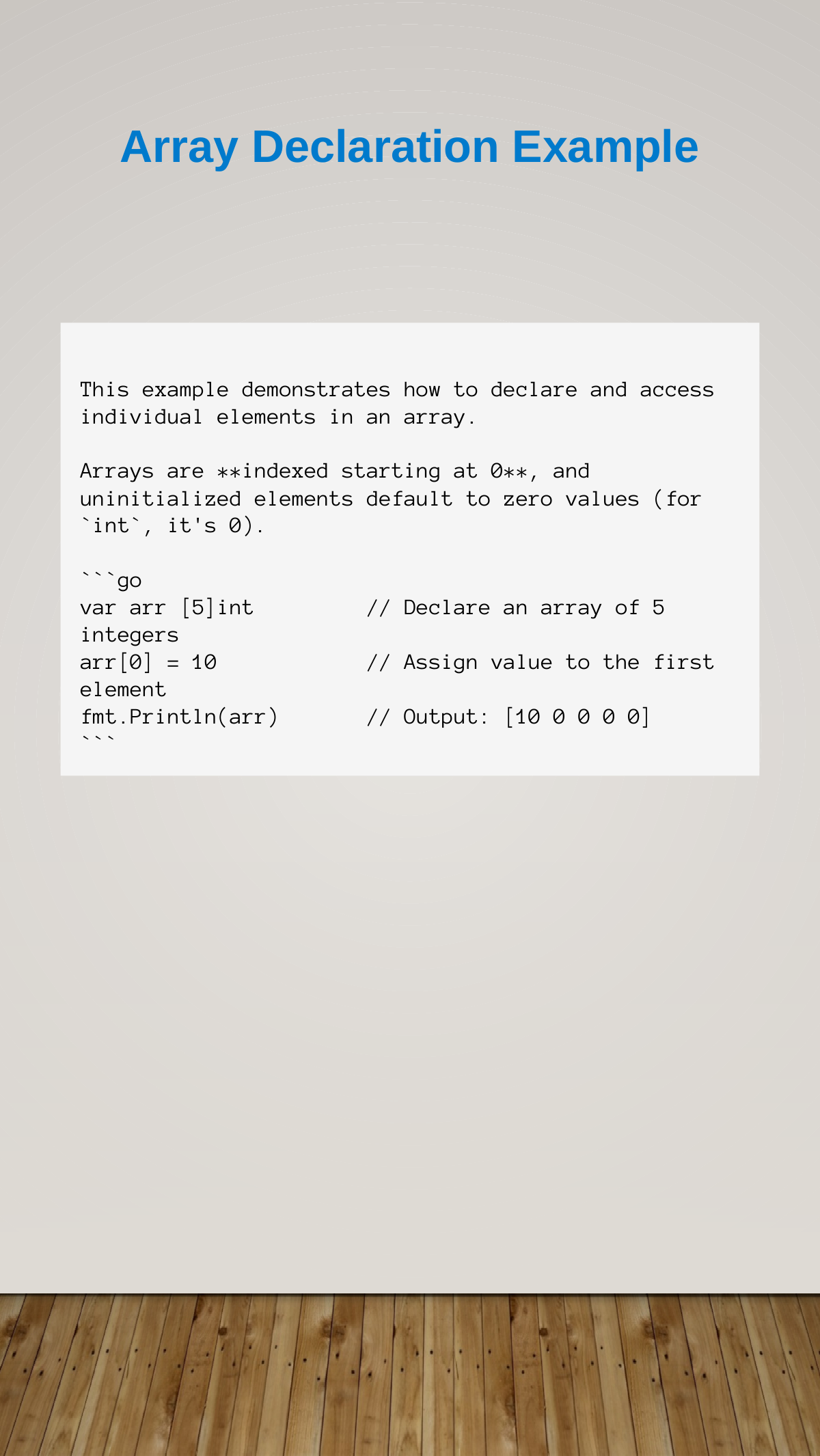

Array Declaration Example
#

This example demonstrates how to declare and access individual elements in an array.
Arrays are **indexed starting at 0**, and uninitialized elements default to zero values (for `int`, it's 0).
```go
var arr [5]int         // Declare an array of 5 integers
arr[0] = 10            // Assign value to the first element
fmt.Println(arr)       // Output: [10 0 0 0 0]
```